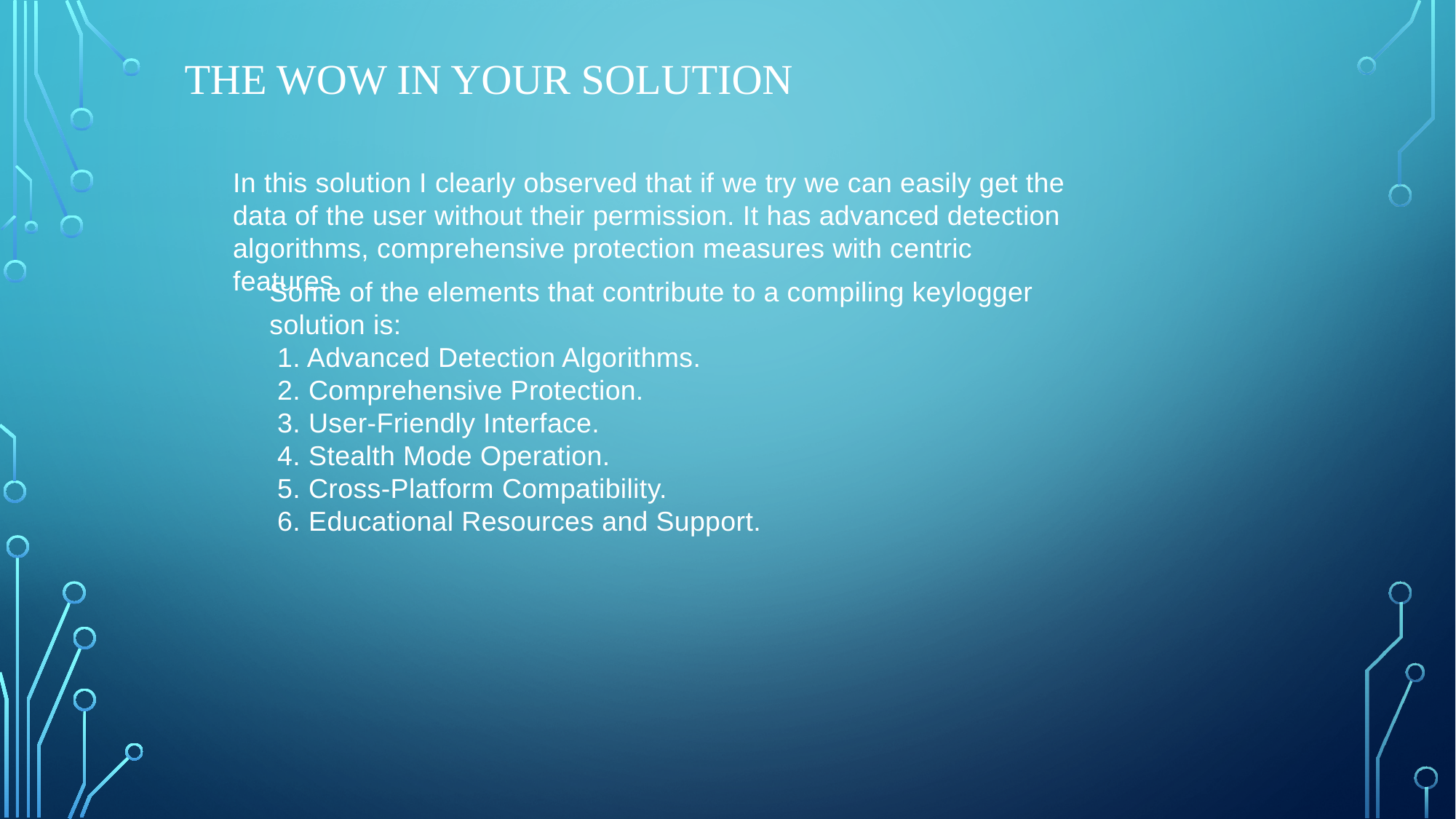

THE WOW IN YOUR SOLUTION

In this solution I clearly observed that if we try we can easily get the data of the user without their permission. It has advanced detection algorithms, comprehensive protection measures with centric features.
Some of the elements that contribute to a compiling keylogger solution is:
 1. Advanced Detection Algorithms.
 2. Comprehensive Protection.
 3. User-Friendly Interface.
 4. Stealth Mode Operation.
 5. Cross-Platform Compatibility.
 6. Educational Resources and Support.